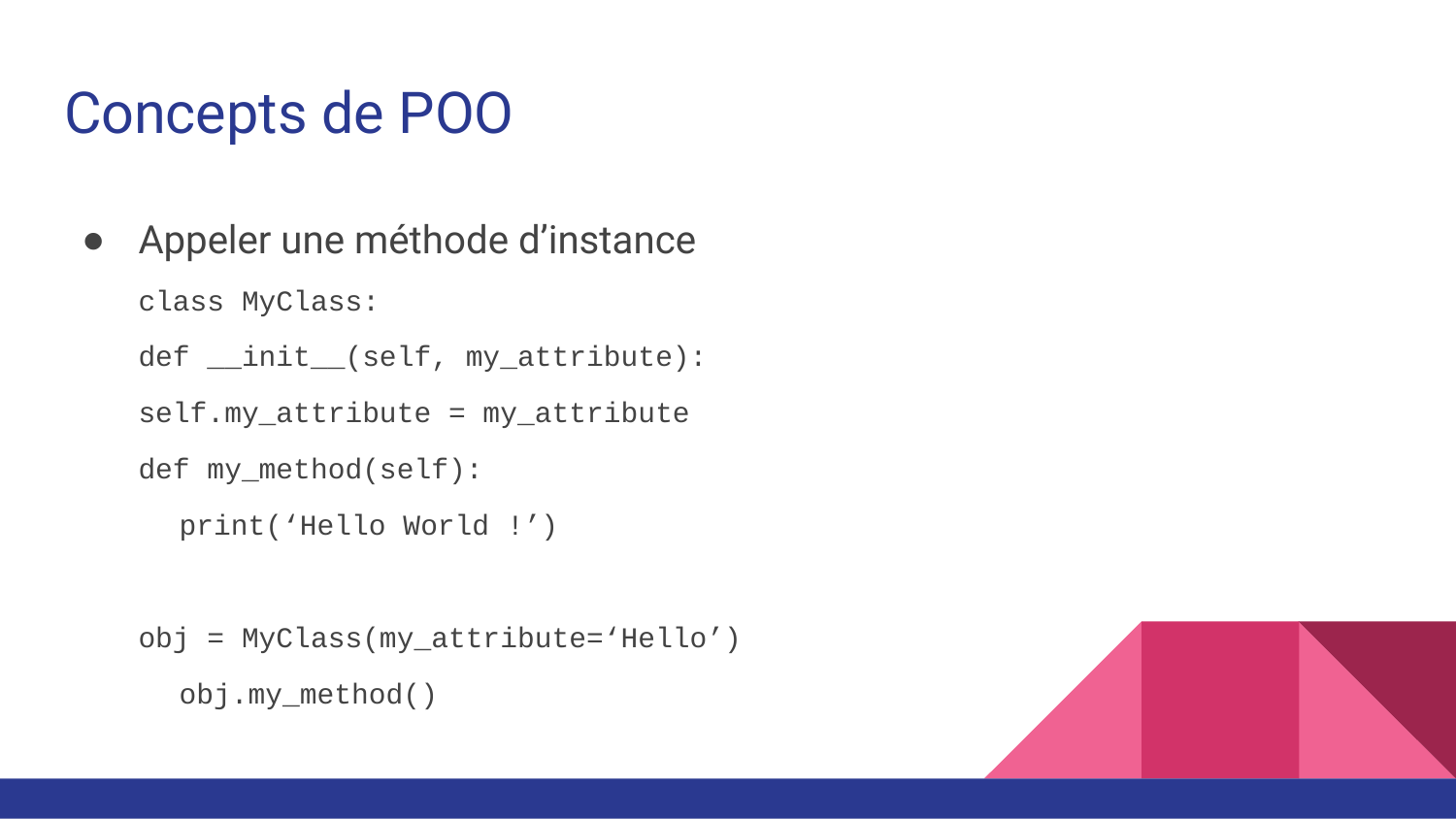

# Concepts de POO
Appeler une méthode d’instance
class MyClass:
	def __init__(self, my_attribute):
		self.my_attribute = my_attribute
	def my_method(self):
			print(‘Hello World !’)

obj = MyClass(my_attribute=‘Hello’)
	obj.my_method()